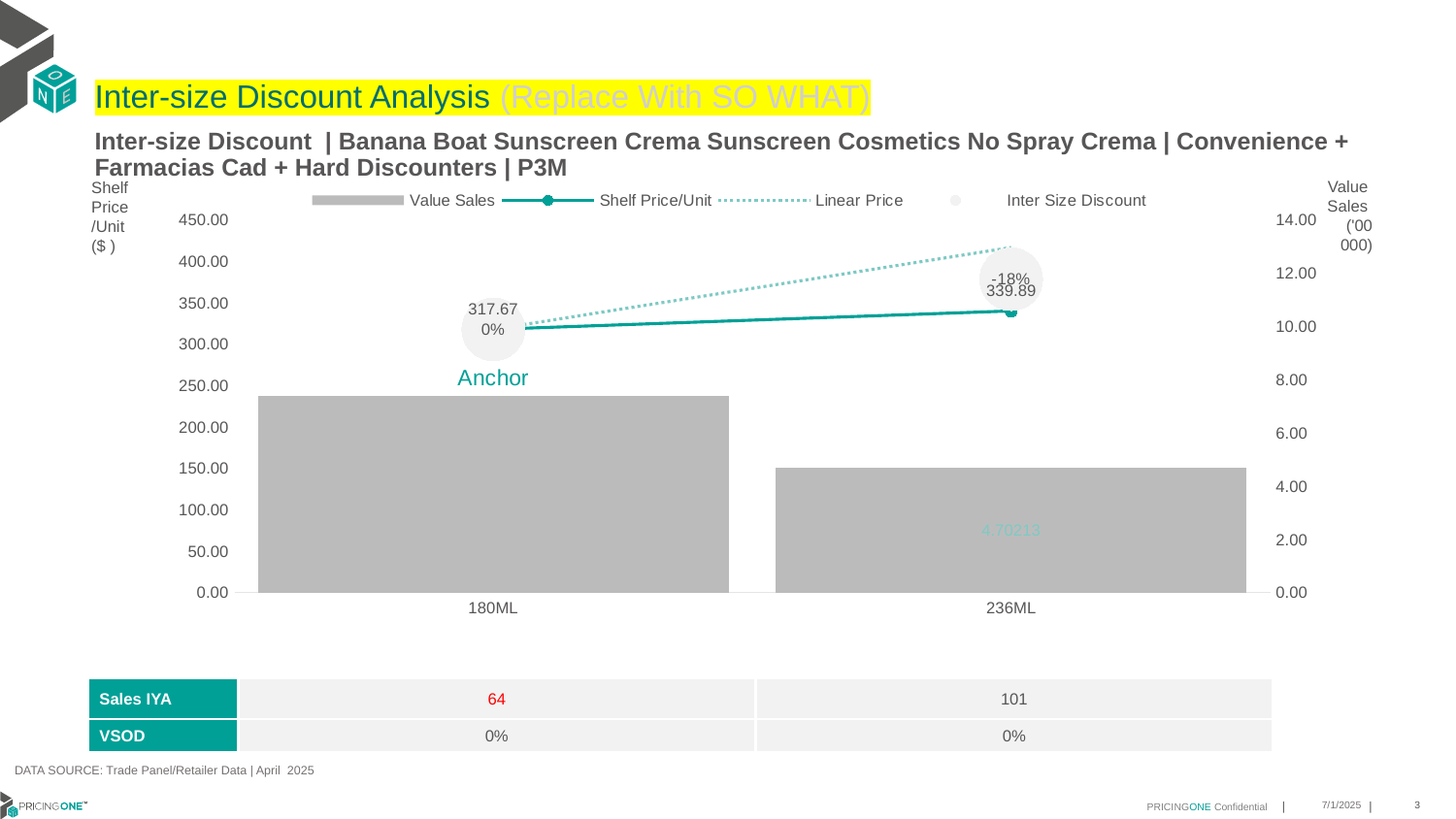

# Inter-size Discount Analysis (Replace With SO WHAT)
Inter-size Discount  | Banana Boat Sunscreen Crema Sunscreen Cosmetics No Spray Crema | Convenience + Farmacias Cad + Hard Discounters | P3M
Shelf
Price
/Unit
($ )

### Chart

| Category | Value Sales | Shelf Price/Unit | Linear Price | Inter Size Discount |
|---|---|---|---|---|
| 180ML | 7.37007 | 317.6667 | 317.6667 | 317.6667 |
| 236ML | 4.70213 | 339.8915 | 416.49634000000003 | 378.19392000000005 |
Value
Sales
('00 000)
| Sales IYA | 64 | 101 |
| --- | --- | --- |
| VSOD | 0% | 0% |
DATA SOURCE: Trade Panel/Retailer Data | April  2025

7/1/2025
3